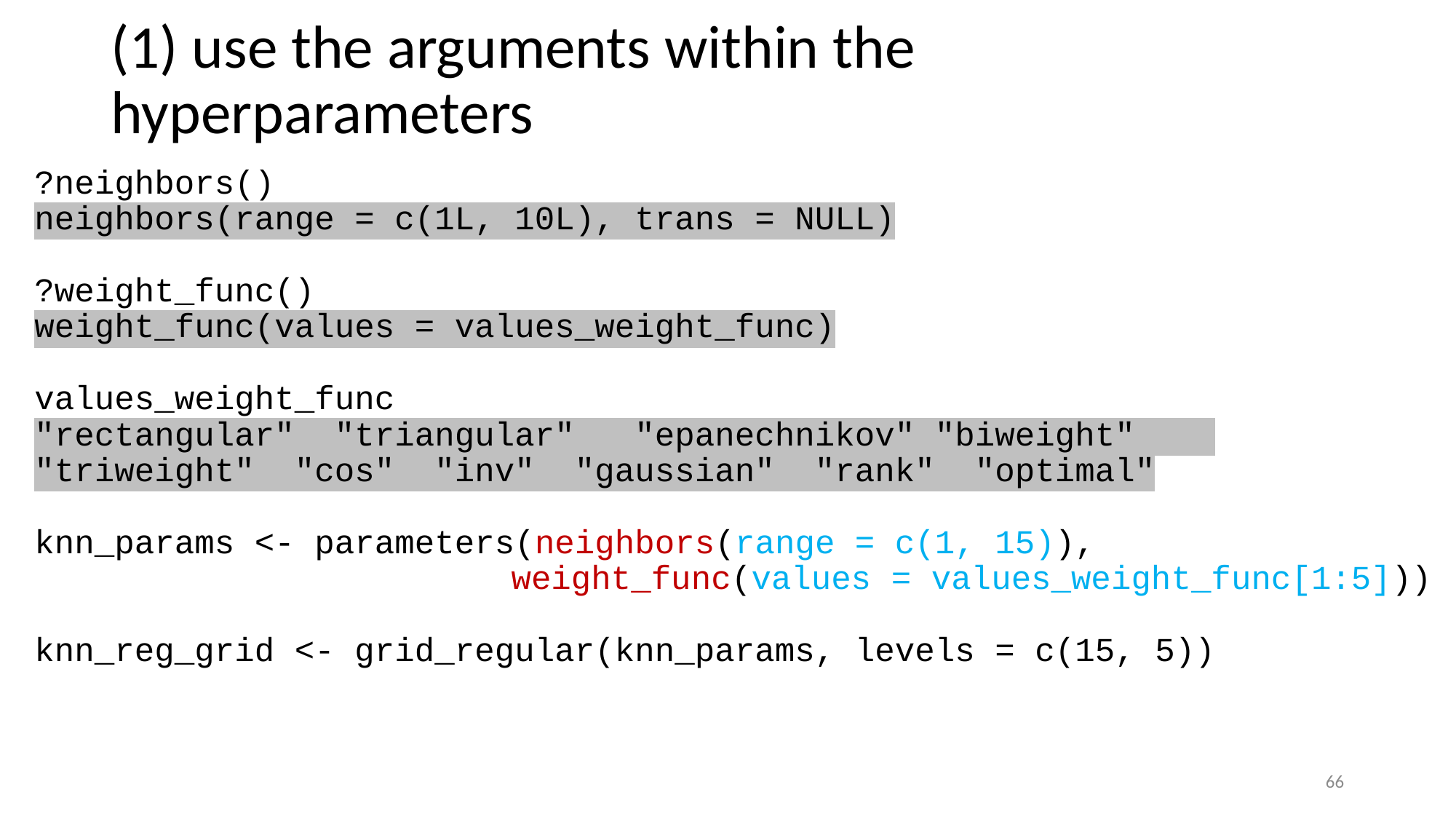

# (1) use the arguments within the hyperparameters
?neighbors()
neighbors(range = c(1L, 10L), trans = NULL)

?weight_func()
weight_func(values = values_weight_func)

values_weight_func
"rectangular"  "triangular"   "epanechnikov" "biweight"     "triweight"  "cos"  "inv"  "gaussian"  "rank"  "optimal"

knn_params <- parameters(neighbors(range = c(1, 15)),
				  weight_func(values = values_weight_func[1:5]))

knn_reg_grid <- grid_regular(knn_params, levels = c(15, 5))
66